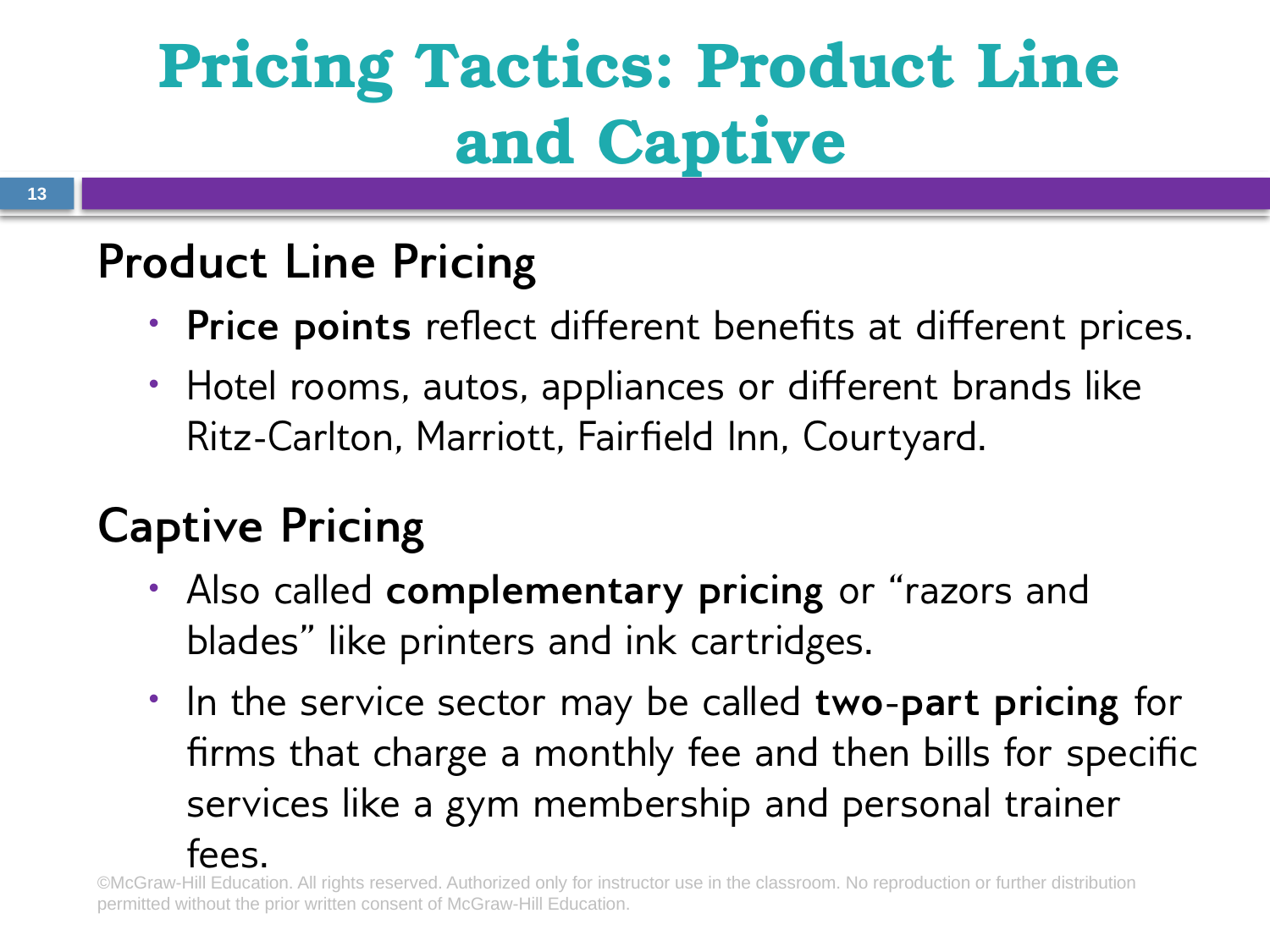

# Pricing Tactics: Product Line and Captive
13
Product Line Pricing
Price points reflect different benefits at different prices.
Hotel rooms, autos, appliances or different brands like Ritz-Carlton, Marriott, Fairfield Inn, Courtyard.
Captive Pricing
Also called complementary pricing or “razors and blades” like printers and ink cartridges.
In the service sector may be called two-part pricing for firms that charge a monthly fee and then bills for specific services like a gym membership and personal trainer fees.
©McGraw-Hill Education. All rights reserved. Authorized only for instructor use in the classroom. No reproduction or further distribution permitted without the prior written consent of McGraw-Hill Education.